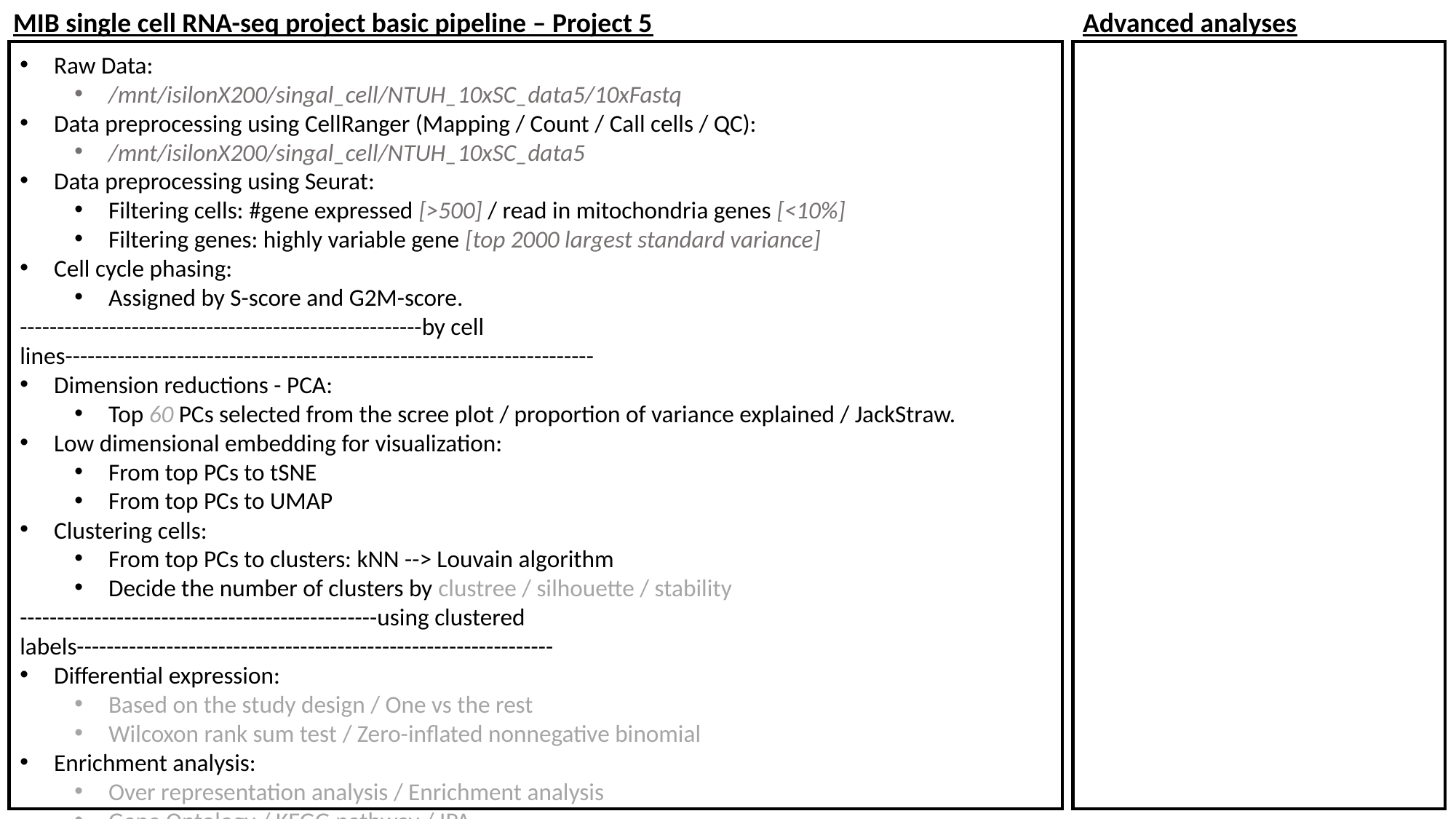

MIB single cell RNA-seq project basic pipeline – Project 5
Advanced analyses

Raw Data:
/mnt/isilonX200/singal_cell/NTUH_10xSC_data5/10xFastq
Data preprocessing using CellRanger (Mapping / Count / Call cells / QC):
/mnt/isilonX200/singal_cell/NTUH_10xSC_data5
Data preprocessing using Seurat:
Filtering cells: #gene expressed [>500] / read in mitochondria genes [<10%]
Filtering genes: highly variable gene [top 2000 largest standard variance]
Cell cycle phasing:
Assigned by S-score and G2M-score.
------------------------------------------------------by cell lines-----------------------------------------------------------------------
Dimension reductions - PCA:
Top 60 PCs selected from the scree plot / proportion of variance explained / JackStraw.
Low dimensional embedding for visualization:
From top PCs to tSNE
From top PCs to UMAP
Clustering cells:
From top PCs to clusters: kNN --> Louvain algorithm
Decide the number of clusters by clustree / silhouette / stability
------------------------------------------------using clustered labels----------------------------------------------------------------
Differential expression:
Based on the study design / One vs the rest
Wilcoxon rank sum test / Zero-inflated nonnegative binomial
Enrichment analysis:
Over representation analysis / Enrichment analysis
Gene Ontology / KEGG pathway / IPA
Data integration from different cell lines: